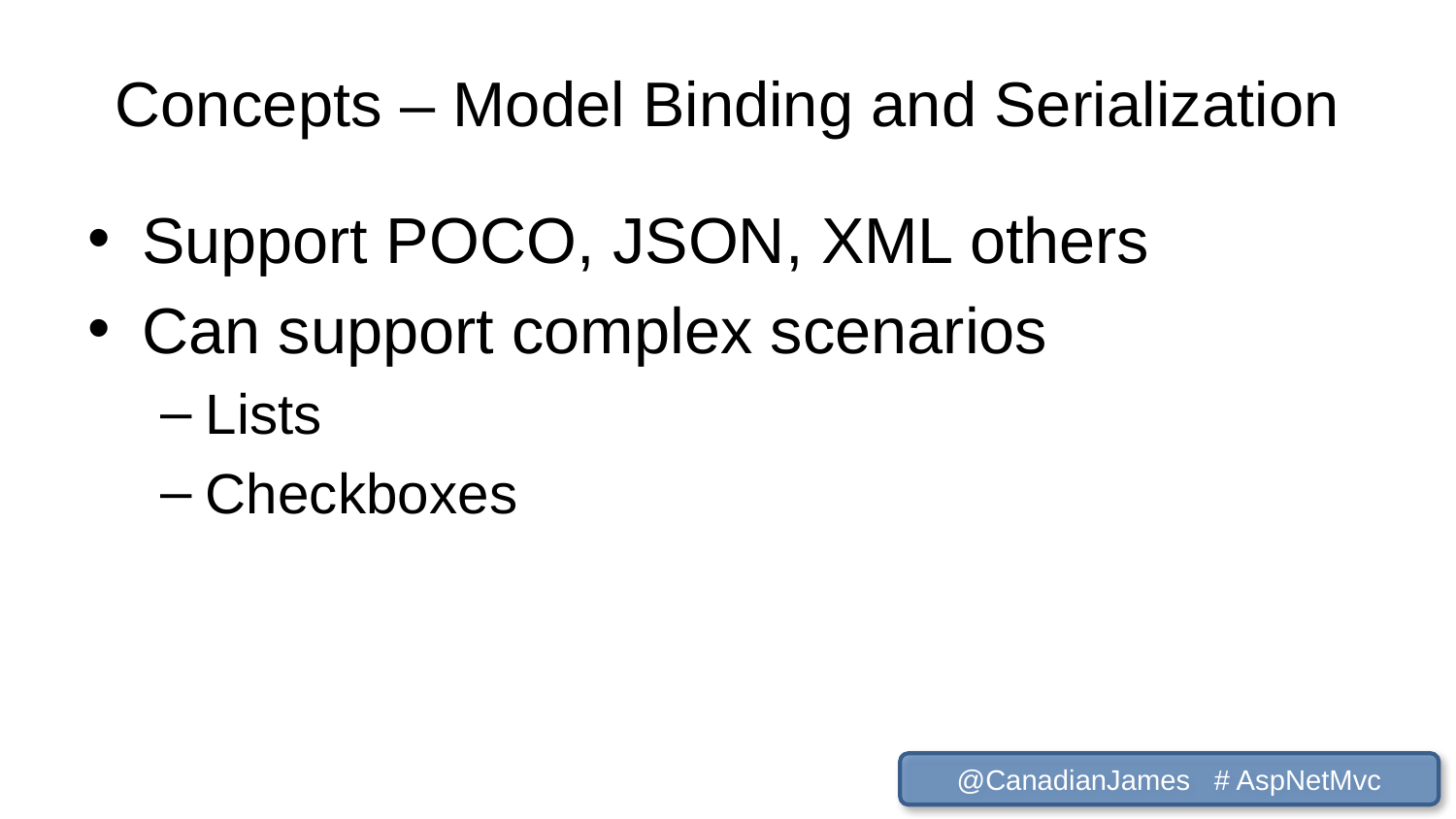

# Concepts – Model Binding and Serialization
Support POCO, JSON, XML others
Can support complex scenarios
Lists
Checkboxes

@CanadianJames   # AspNetMvc